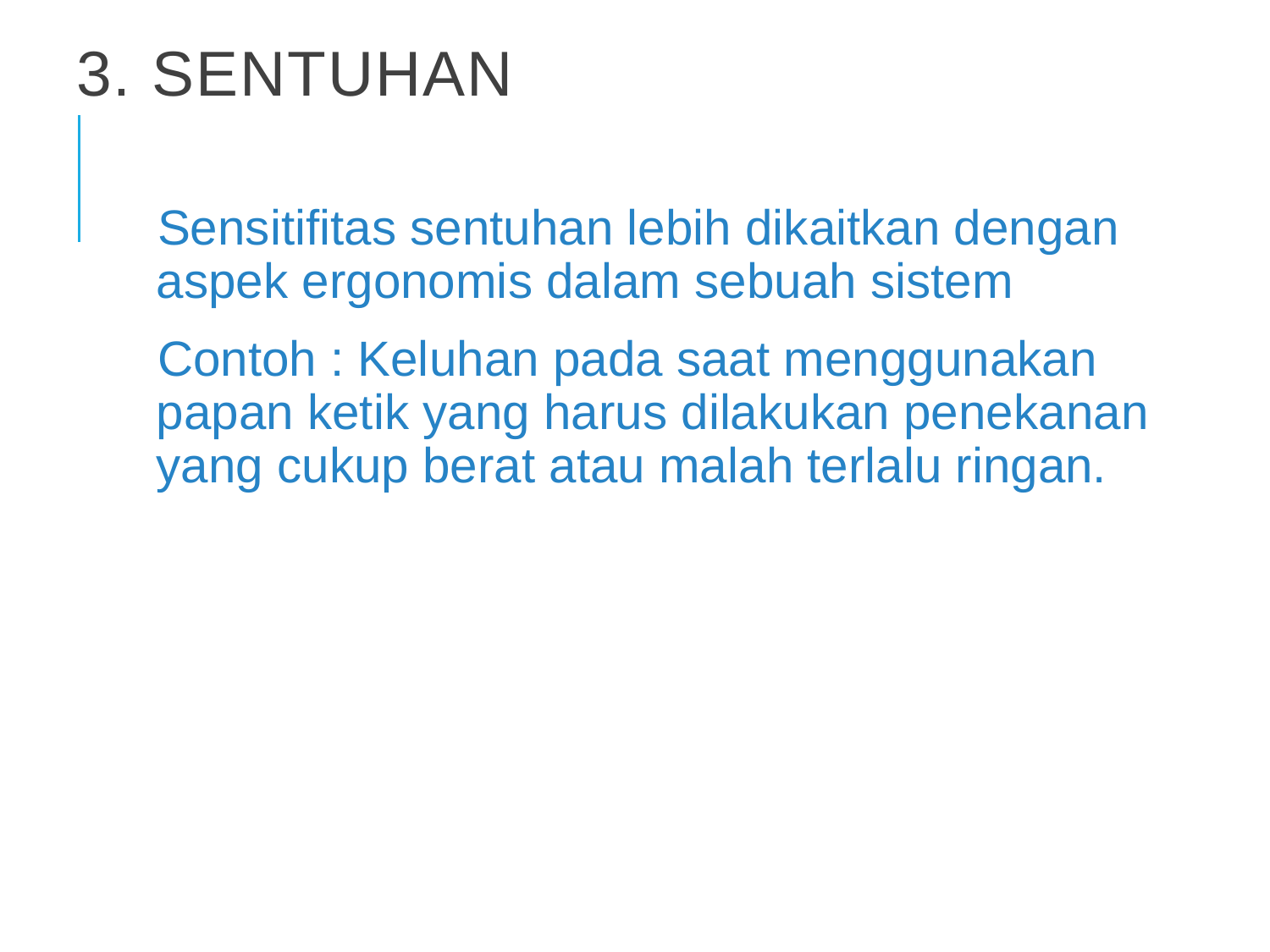

# 3. SENTUHAN
Sensitifitas sentuhan lebih dikaitkan dengan aspek ergonomis dalam sebuah sistem
Contoh : Keluhan pada saat menggunakan papan ketik yang harus dilakukan penekanan yang cukup berat atau malah terlalu ringan.